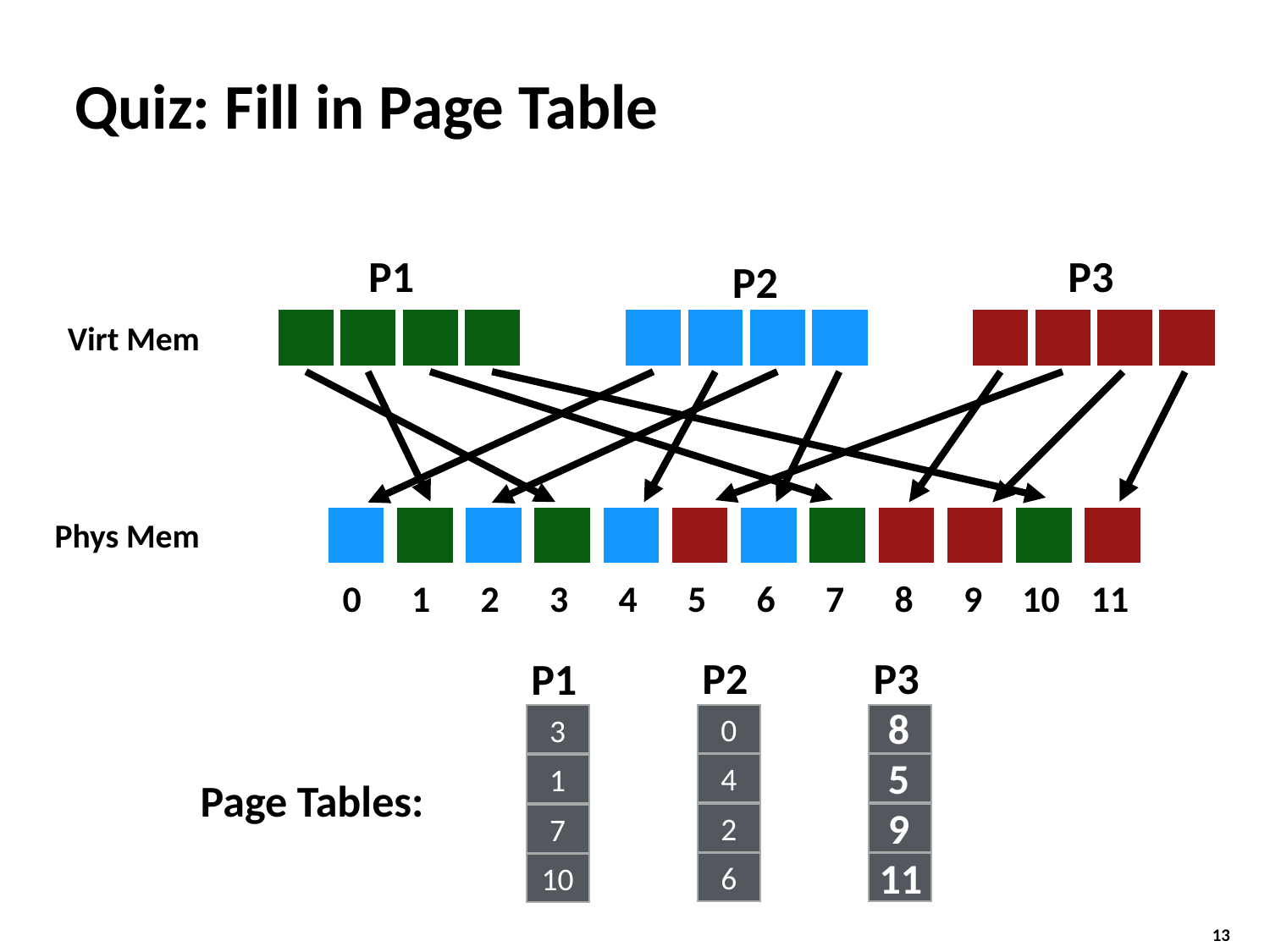

# Quiz: Fill in Page Table
P1
P3
P2

Virt Mem

Phys Mem
0
1
2
3
4
5
6
7
8
9
10
11
P2
P3
P1
8
0

3
5
4

1
Page Tables:
9
2

7
11
6

10